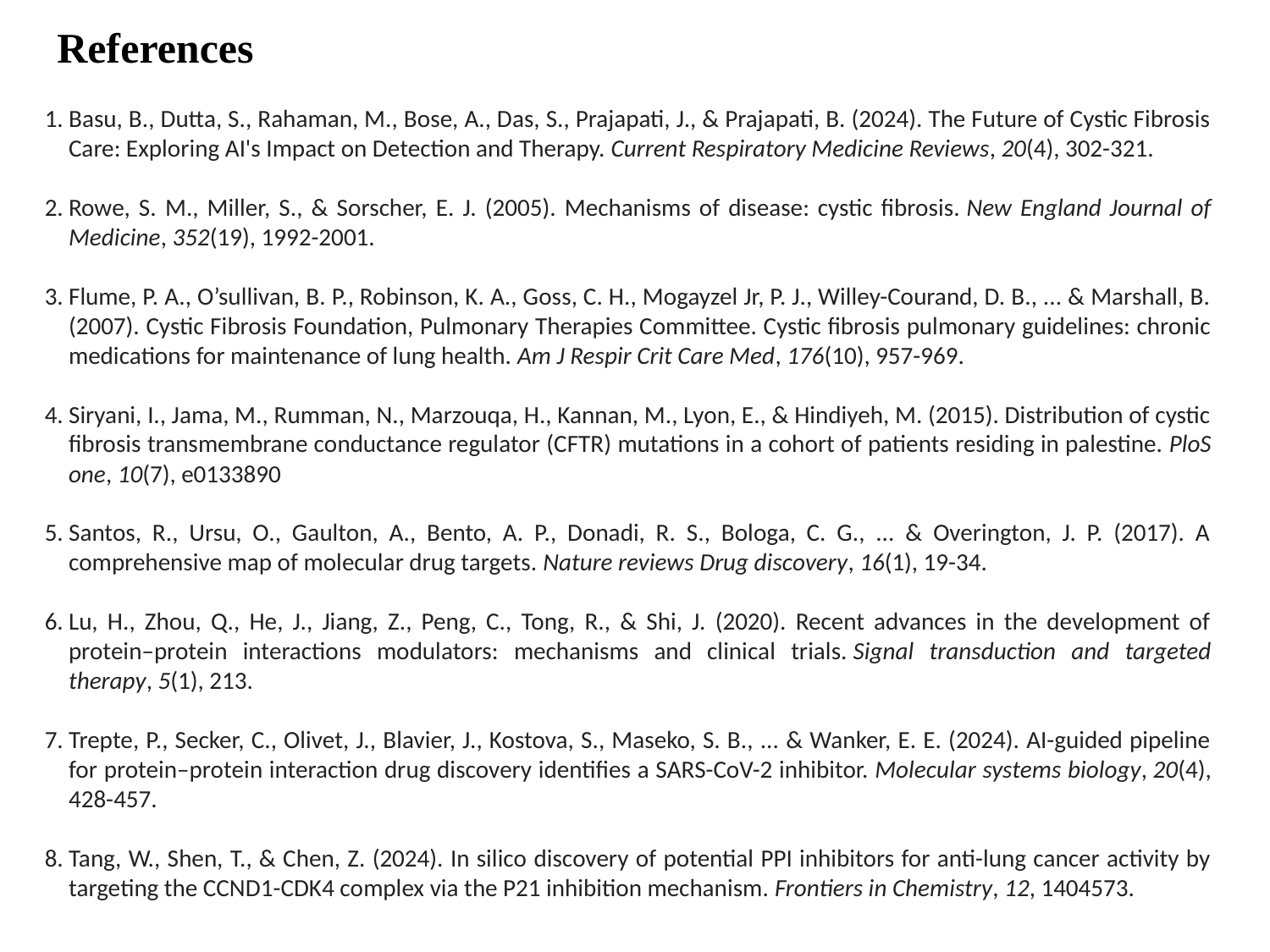

References
Basu, B., Dutta, S., Rahaman, M., Bose, A., Das, S., Prajapati, J., & Prajapati, B. (2024). The Future of Cystic Fibrosis Care: Exploring AI's Impact on Detection and Therapy. Current Respiratory Medicine Reviews, 20(4), 302-321.

Rowe, S. M., Miller, S., & Sorscher, E. J. (2005). Mechanisms of disease: cystic fibrosis. New England Journal of Medicine, 352(19), 1992-2001.

Flume, P. A., O’sullivan, B. P., Robinson, K. A., Goss, C. H., Mogayzel Jr, P. J., Willey-Courand, D. B., ... & Marshall, B. (2007). Cystic Fibrosis Foundation, Pulmonary Therapies Committee. Cystic fibrosis pulmonary guidelines: chronic medications for maintenance of lung health. Am J Respir Crit Care Med, 176(10), 957-969.

Siryani, I., Jama, M., Rumman, N., Marzouqa, H., Kannan, M., Lyon, E., & Hindiyeh, M. (2015). Distribution of cystic fibrosis transmembrane conductance regulator (CFTR) mutations in a cohort of patients residing in palestine. PloS one, 10(7), e0133890

Santos, R., Ursu, O., Gaulton, A., Bento, A. P., Donadi, R. S., Bologa, C. G., ... & Overington, J. P. (2017). A comprehensive map of molecular drug targets. Nature reviews Drug discovery, 16(1), 19-34.

Lu, H., Zhou, Q., He, J., Jiang, Z., Peng, C., Tong, R., & Shi, J. (2020). Recent advances in the development of protein–protein interactions modulators: mechanisms and clinical trials. Signal transduction and targeted therapy, 5(1), 213.

Trepte, P., Secker, C., Olivet, J., Blavier, J., Kostova, S., Maseko, S. B., ... & Wanker, E. E. (2024). AI-guided pipeline for protein–protein interaction drug discovery identifies a SARS-CoV-2 inhibitor. Molecular systems biology, 20(4), 428-457.

Tang, W., Shen, T., & Chen, Z. (2024). In silico discovery of potential PPI inhibitors for anti-lung cancer activity by targeting the CCND1-CDK4 complex via the P21 inhibition mechanism. Frontiers in Chemistry, 12, 1404573.